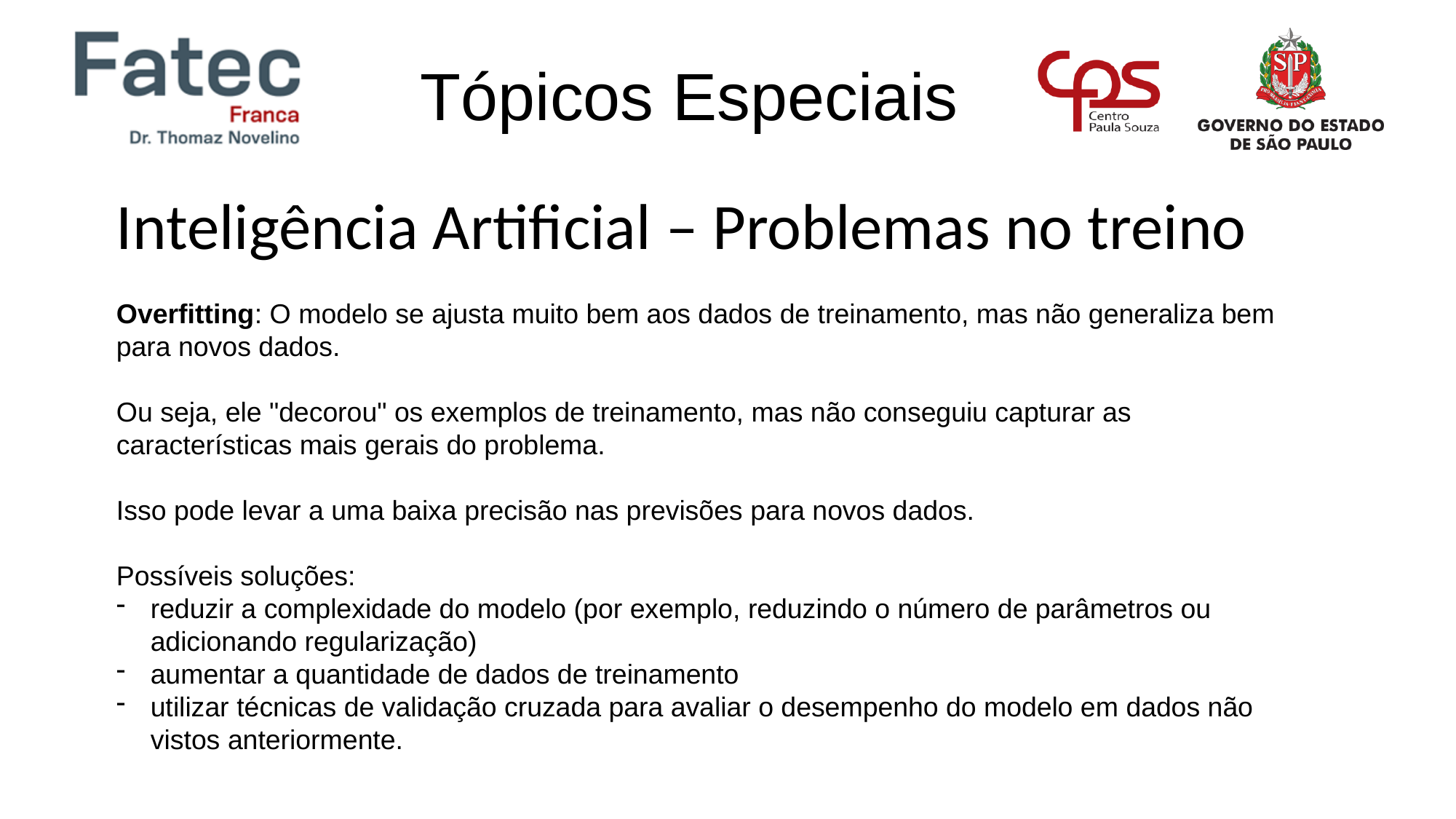

Inteligência Artificial – Problemas no treino
Overfitting: O modelo se ajusta muito bem aos dados de treinamento, mas não generaliza bem para novos dados.

Ou seja, ele "decorou" os exemplos de treinamento, mas não conseguiu capturar as características mais gerais do problema.

Isso pode levar a uma baixa precisão nas previsões para novos dados.

Possíveis soluções:
reduzir a complexidade do modelo (por exemplo, reduzindo o número de parâmetros ou adicionando regularização)
aumentar a quantidade de dados de treinamento
utilizar técnicas de validação cruzada para avaliar o desempenho do modelo em dados não vistos anteriormente.